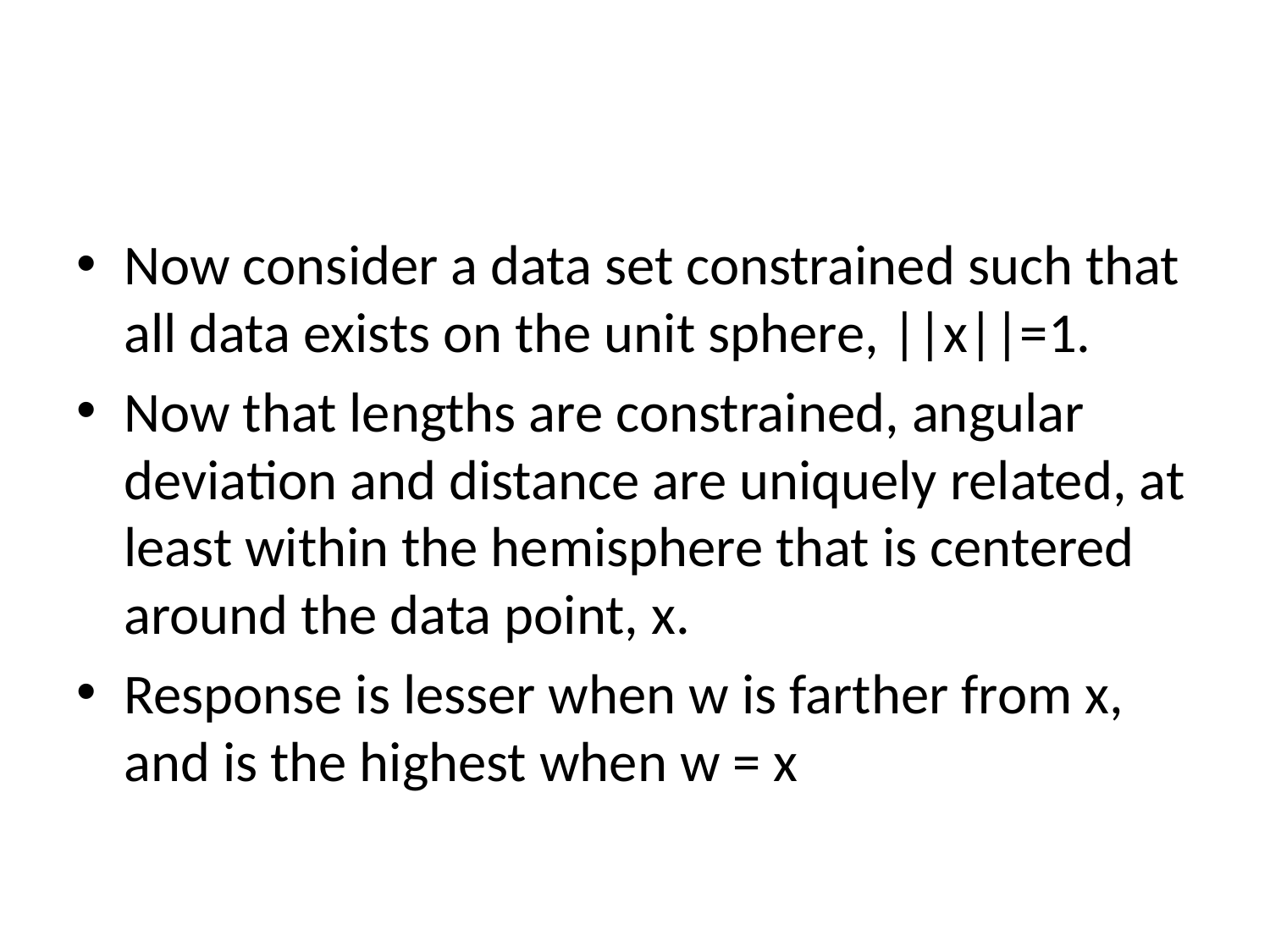

#
Now consider a data set constrained such that all data exists on the unit sphere, ||x||=1.
Now that lengths are constrained, angular deviation and distance are uniquely related, at least within the hemisphere that is centered around the data point, x.
Response is lesser when w is farther from x, and is the highest when w = x